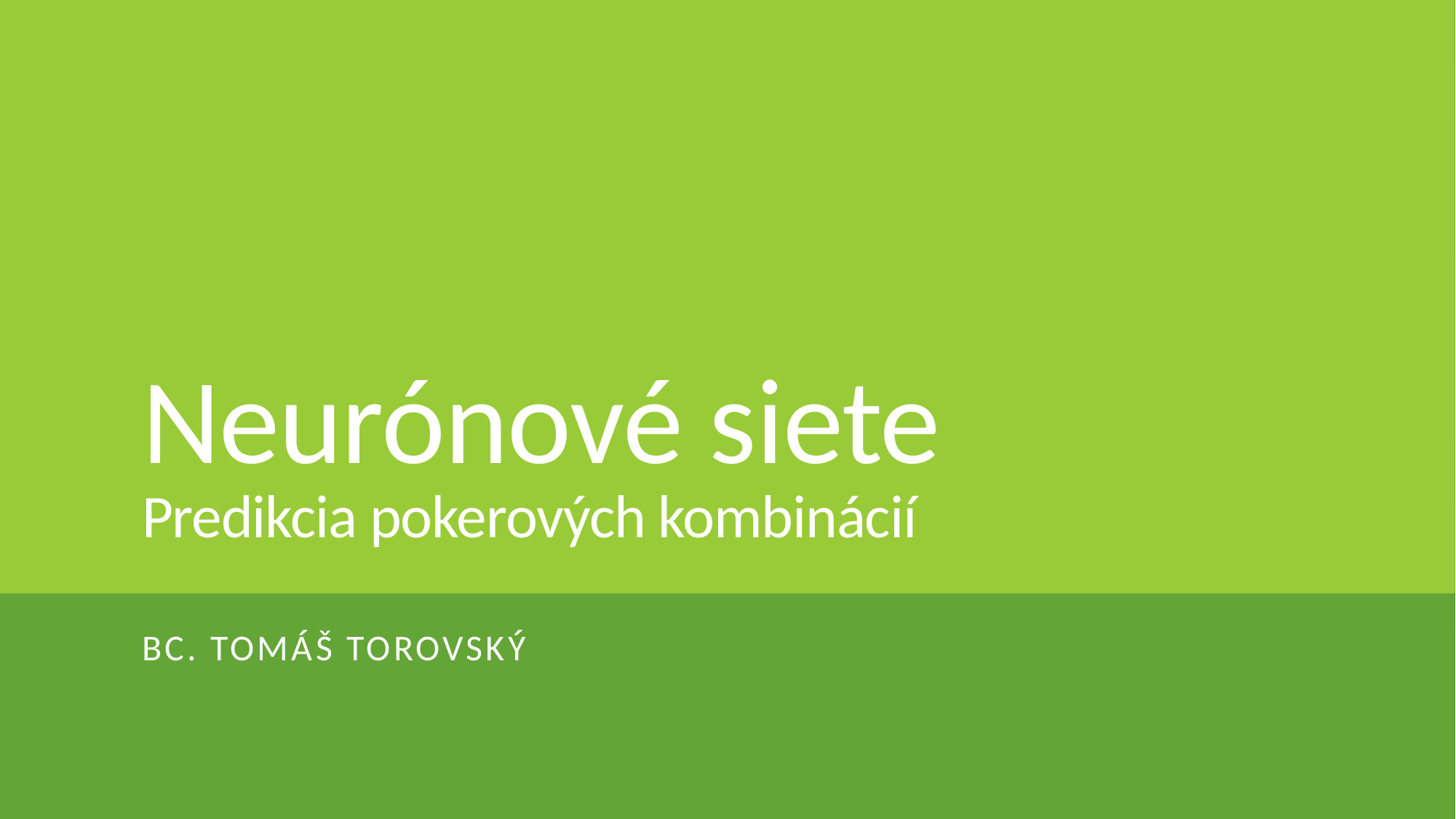

# Neurónové siete Predikcia pokerových kombinácií

Bc. Tomáš torovský